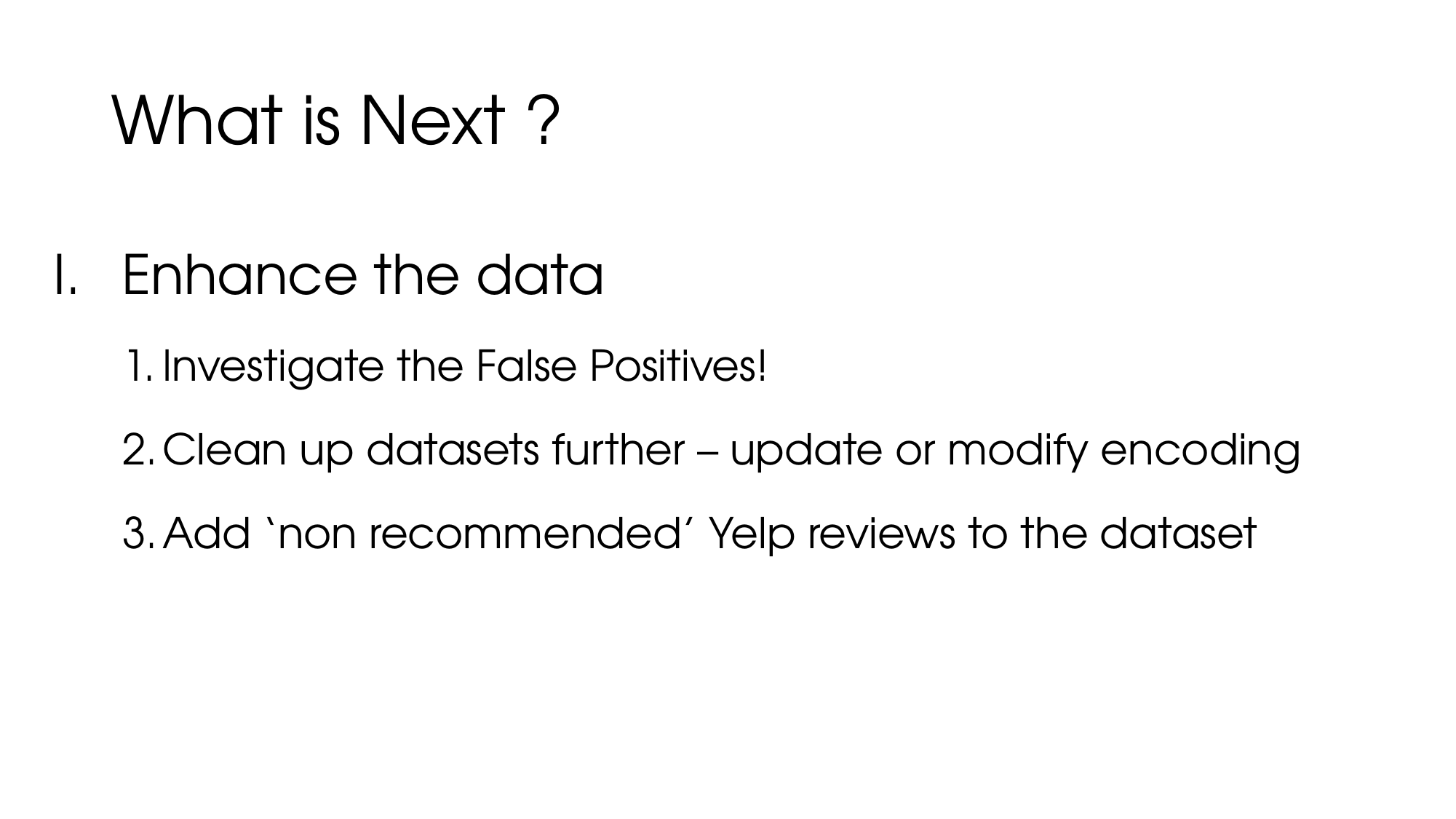

# What is Next ?
Enhance the data
Investigate the False Positives!
Clean up datasets further – update or modify encoding
Add ‘non recommended’ Yelp reviews to the dataset